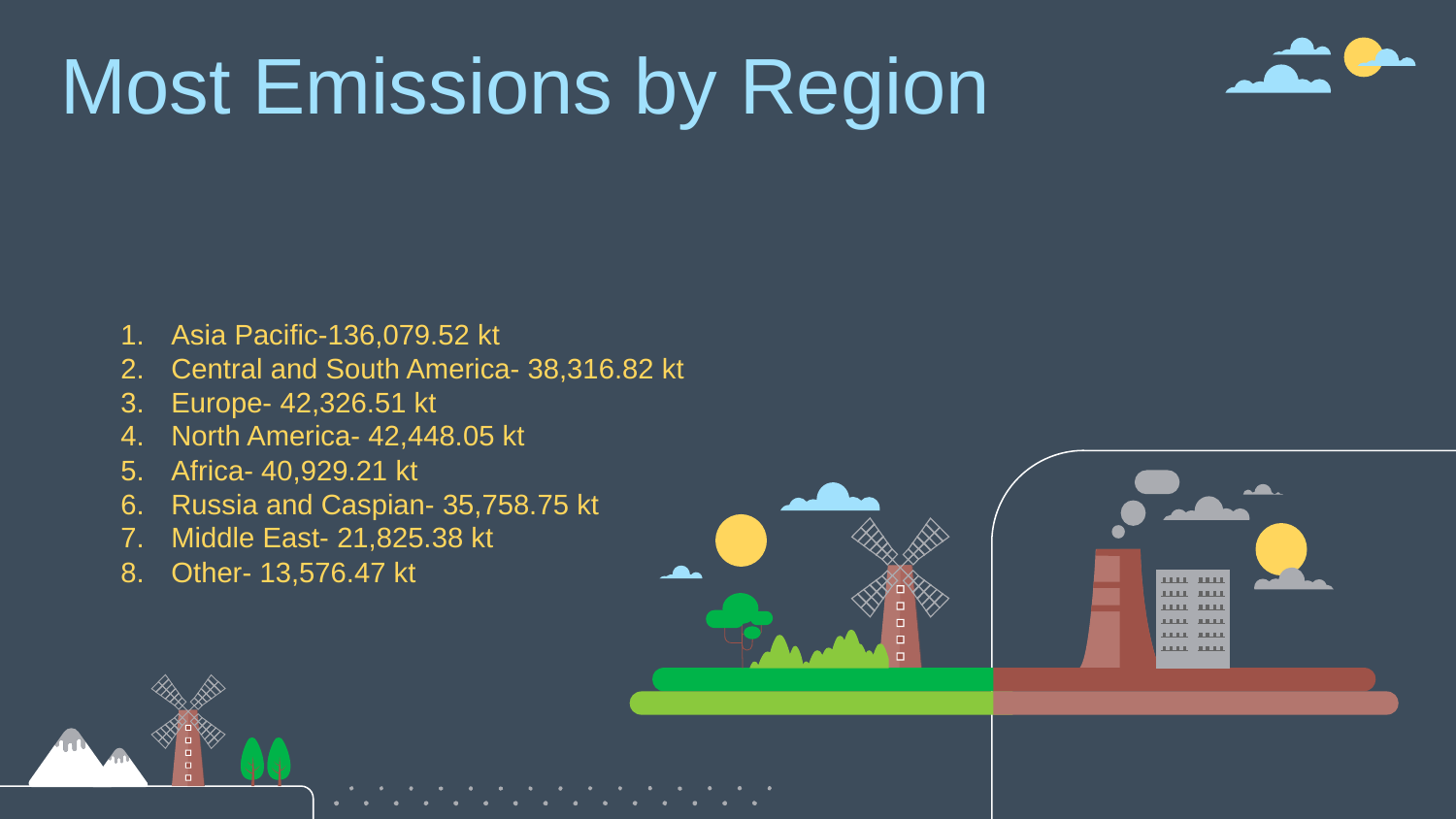

# Most Emissions by Region
Asia Pacific-136,079.52 kt
Central and South America- 38,316.82 kt
Europe- 42,326.51 kt
North America- 42,448.05 kt
Africa- 40,929.21 kt
Russia and Caspian- 35,758.75 kt
Middle East- 21,825.38 kt
Other- 13,576.47 kt